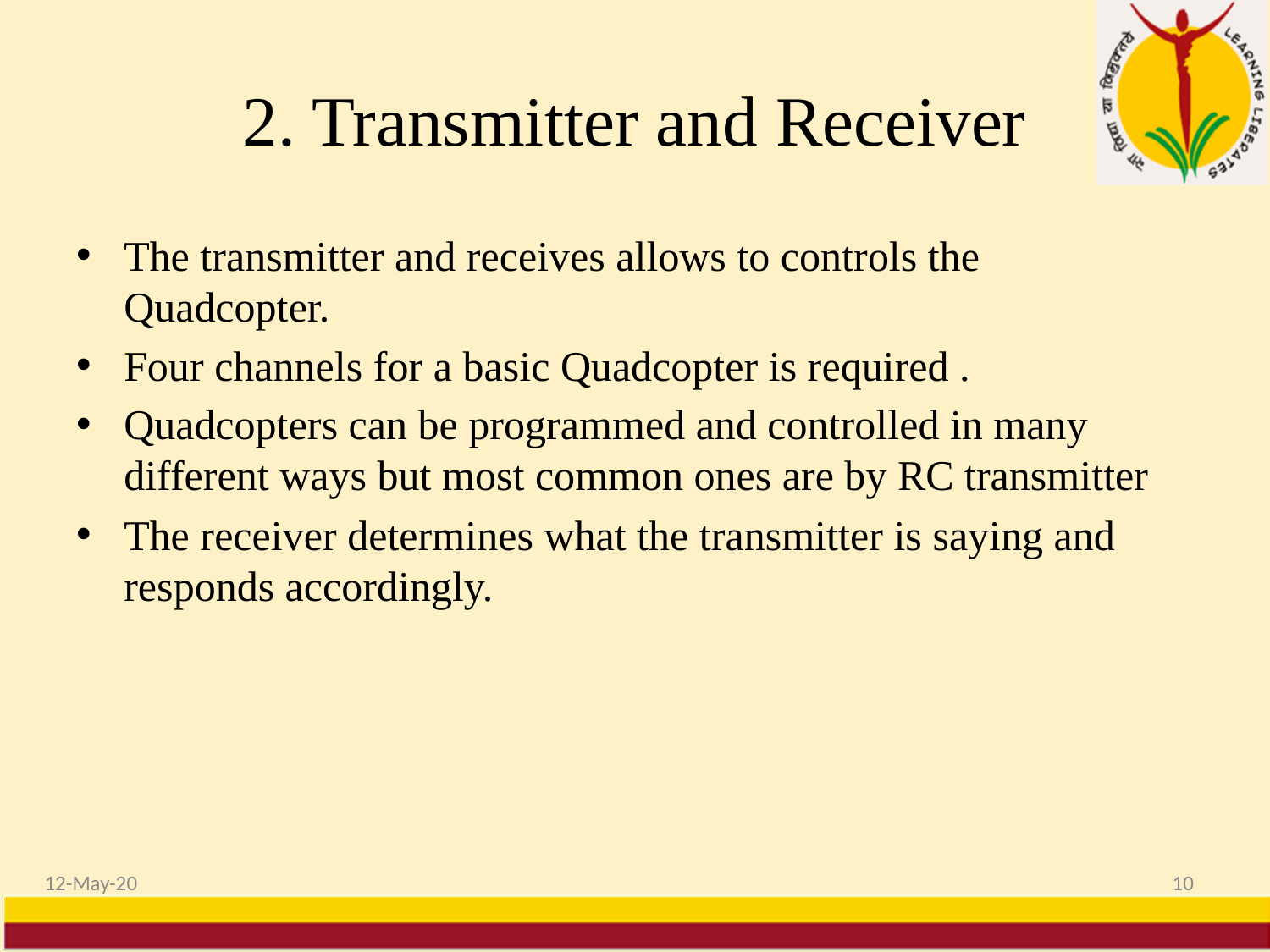

# 2. Transmitter and Receiver
The transmitter and receives allows to controls the Quadcopter.
Four channels for a basic Quadcopter is required .
Quadcopters can be programmed and controlled in many different ways but most common ones are by RC transmitter
The receiver determines what the transmitter is saying and responds accordingly.

12-May-20
10